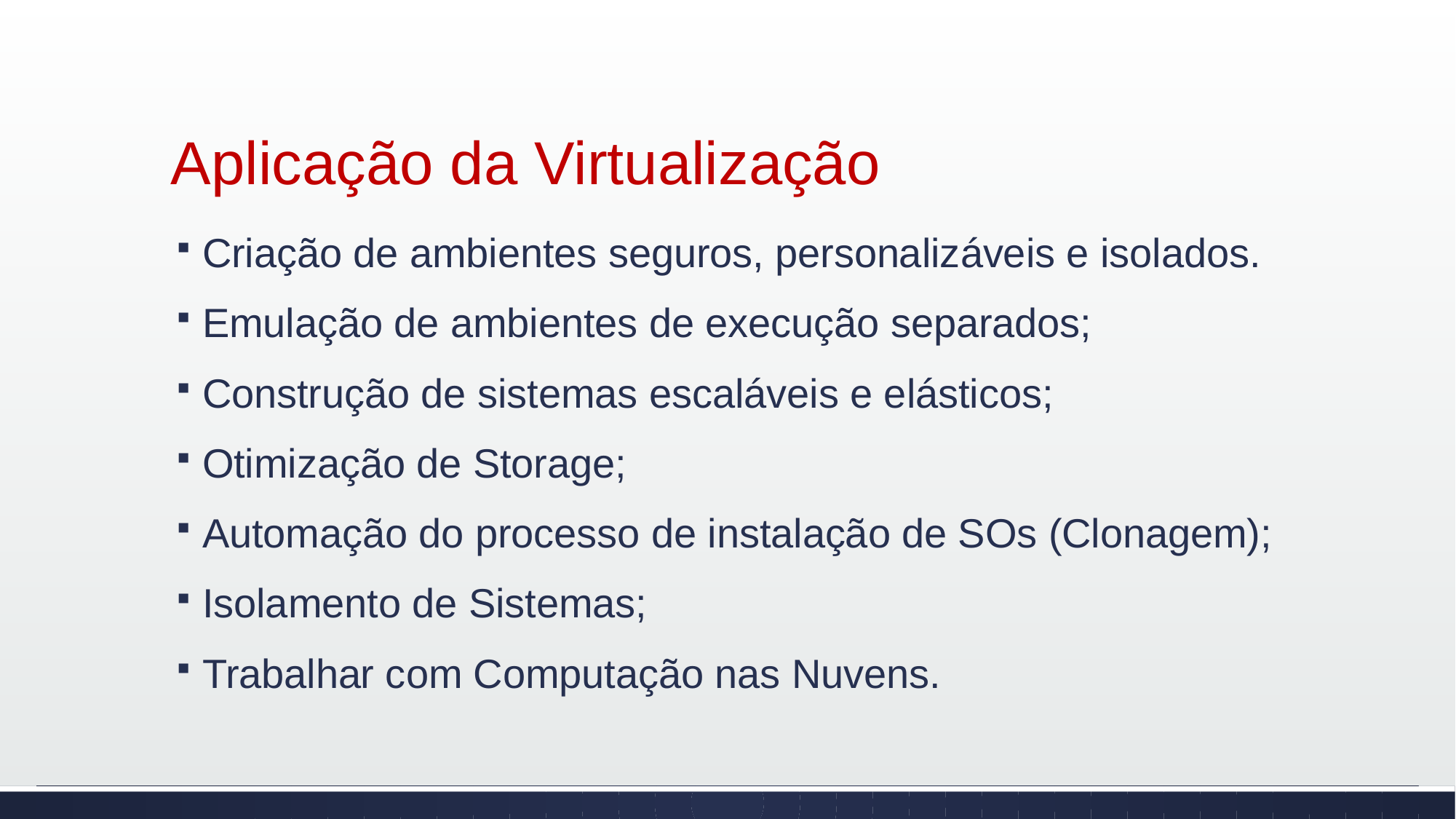

# Aplicação da Virtualização
Criação de ambientes seguros, personalizáveis e isolados.
Emulação de ambientes de execução separados;
Construção de sistemas escaláveis e elásticos;
Otimização de Storage;
Automação do processo de instalação de SOs (Clonagem);
Isolamento de Sistemas;
Trabalhar com Computação nas Nuvens.